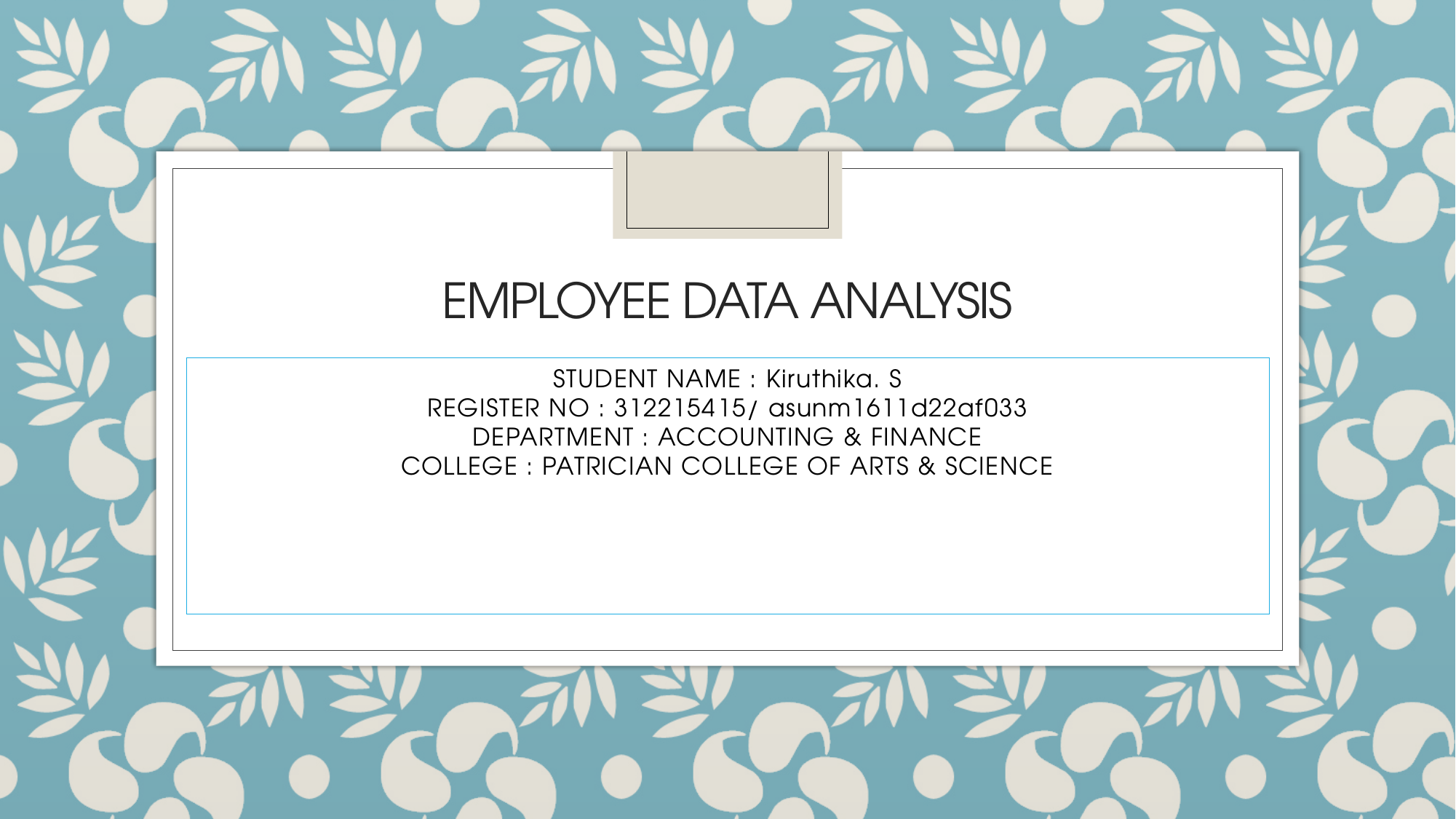

# EMPLOYEE DATA ANALYSIS
STUDENT NAME : Kiruthika. S
REGISTER NO : 312215415/ asunm1611d22af033
DEPARTMENT : ACCOUNTING & FINANCE
COLLEGE : PATRICIAN COLLEGE OF ARTS & SCIENCE